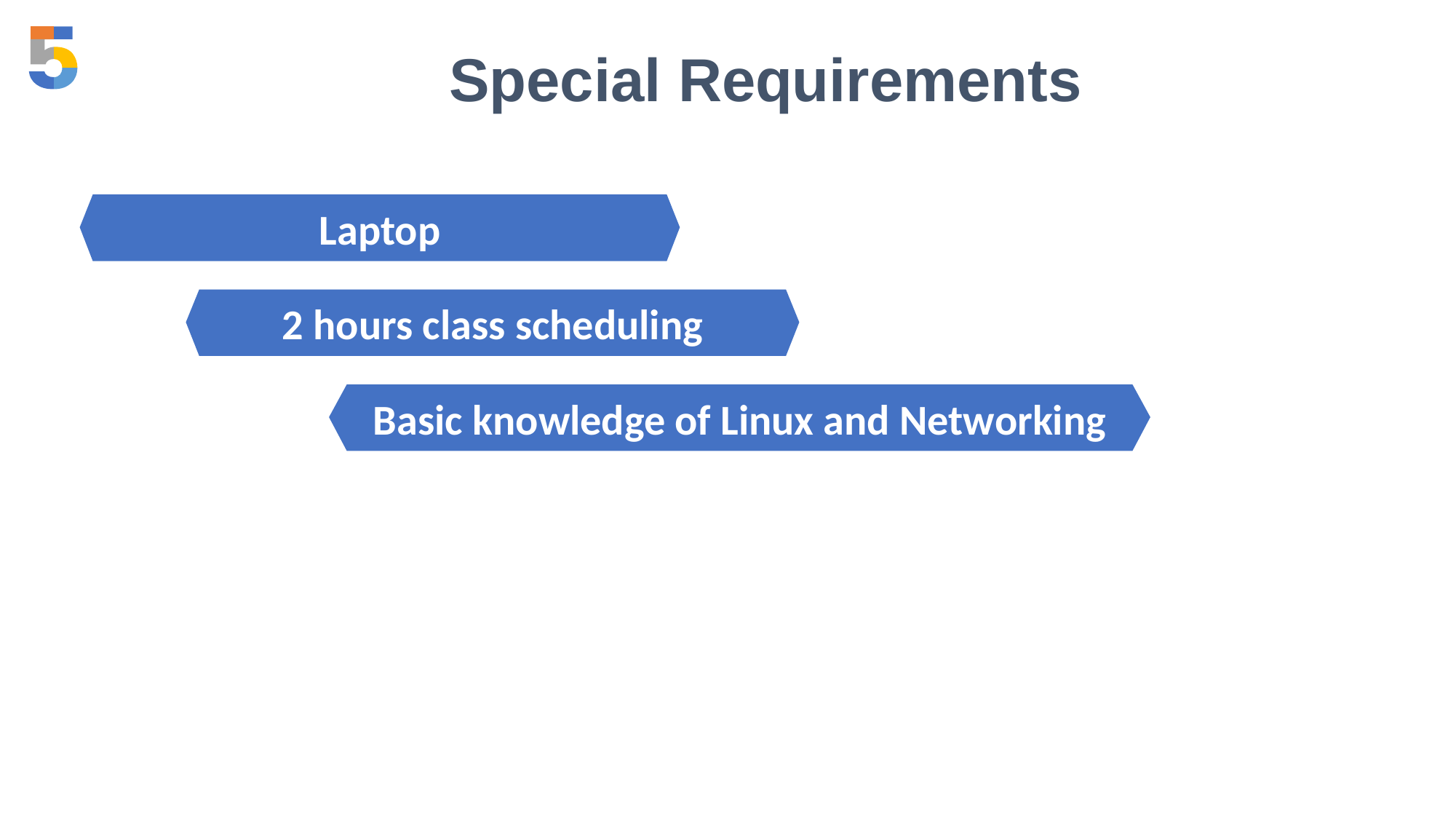

Special Requirements
Laptop
2 hours class scheduling
Basic knowledge of Linux and Networking